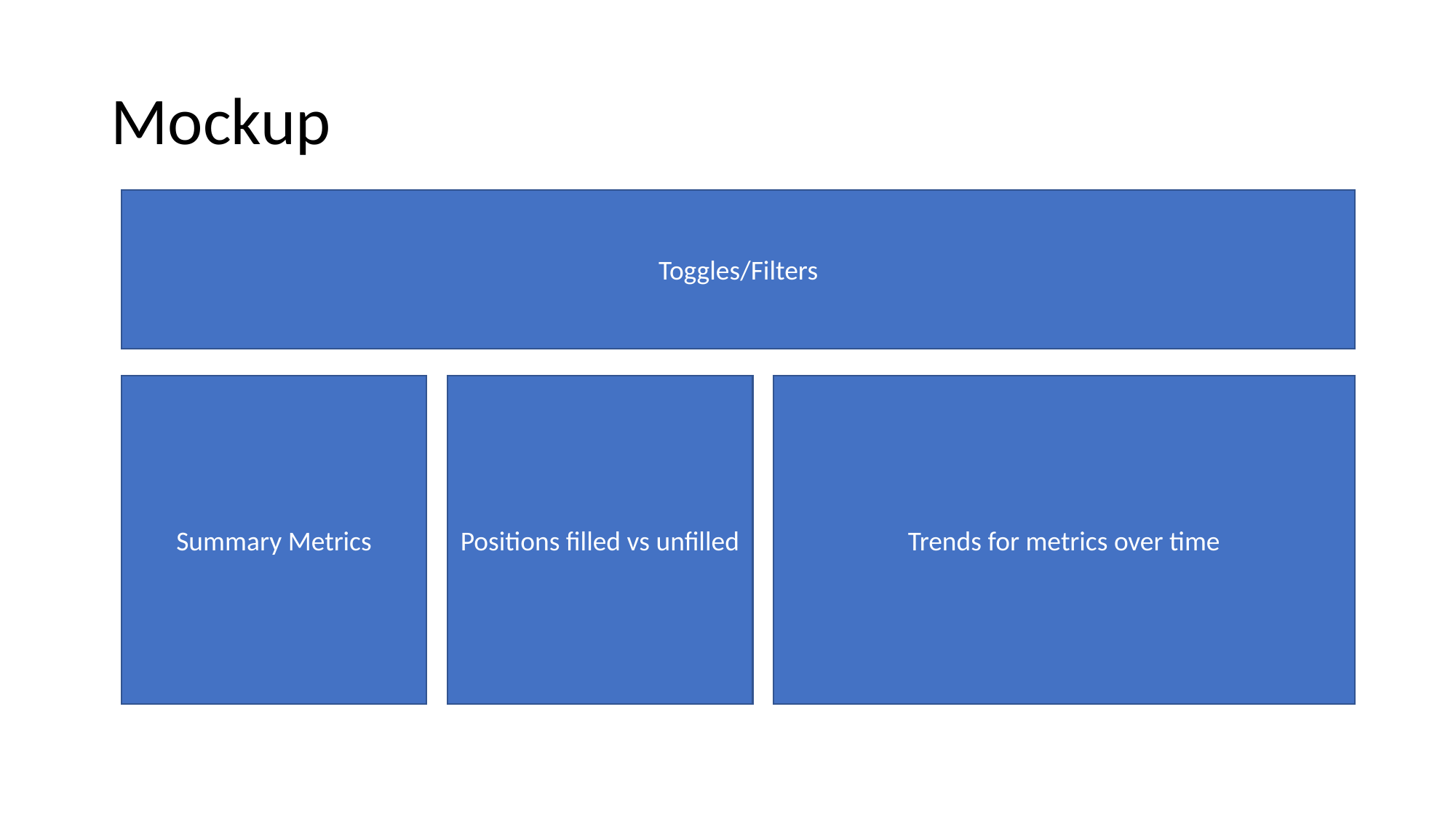

# Mockup
Toggles/Filters
Summary Metrics
Positions filled vs unfilled
Trends for metrics over time